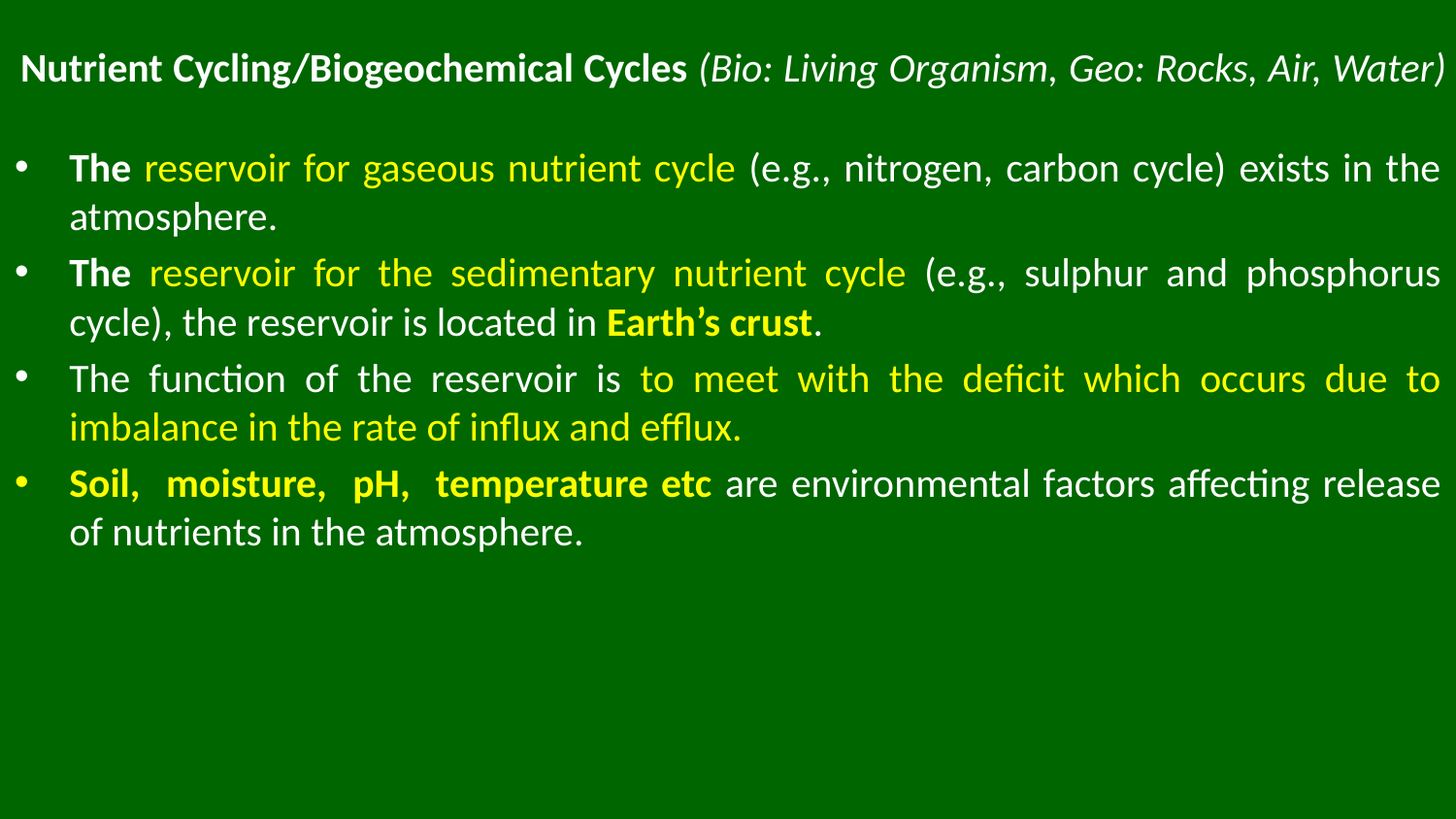

# Nutrient Cycling/Biogeochemical Cycles (Bio: Living Organism, Geo: Rocks, Air, Water)
The reservoir for gaseous nutrient cycle (e.g., nitrogen, carbon cycle) exists in the atmosphere.
The reservoir for the sedimentary nutrient cycle (e.g., sulphur and phosphorus cycle), the reservoir is located in Earth’s crust.
The function of the reservoir is to meet with the deficit which occurs due to imbalance in the rate of influx and efflux.
Soil,  moisture,  pH,  temperature etc are environmental factors affecting release of nutrients in the atmosphere.